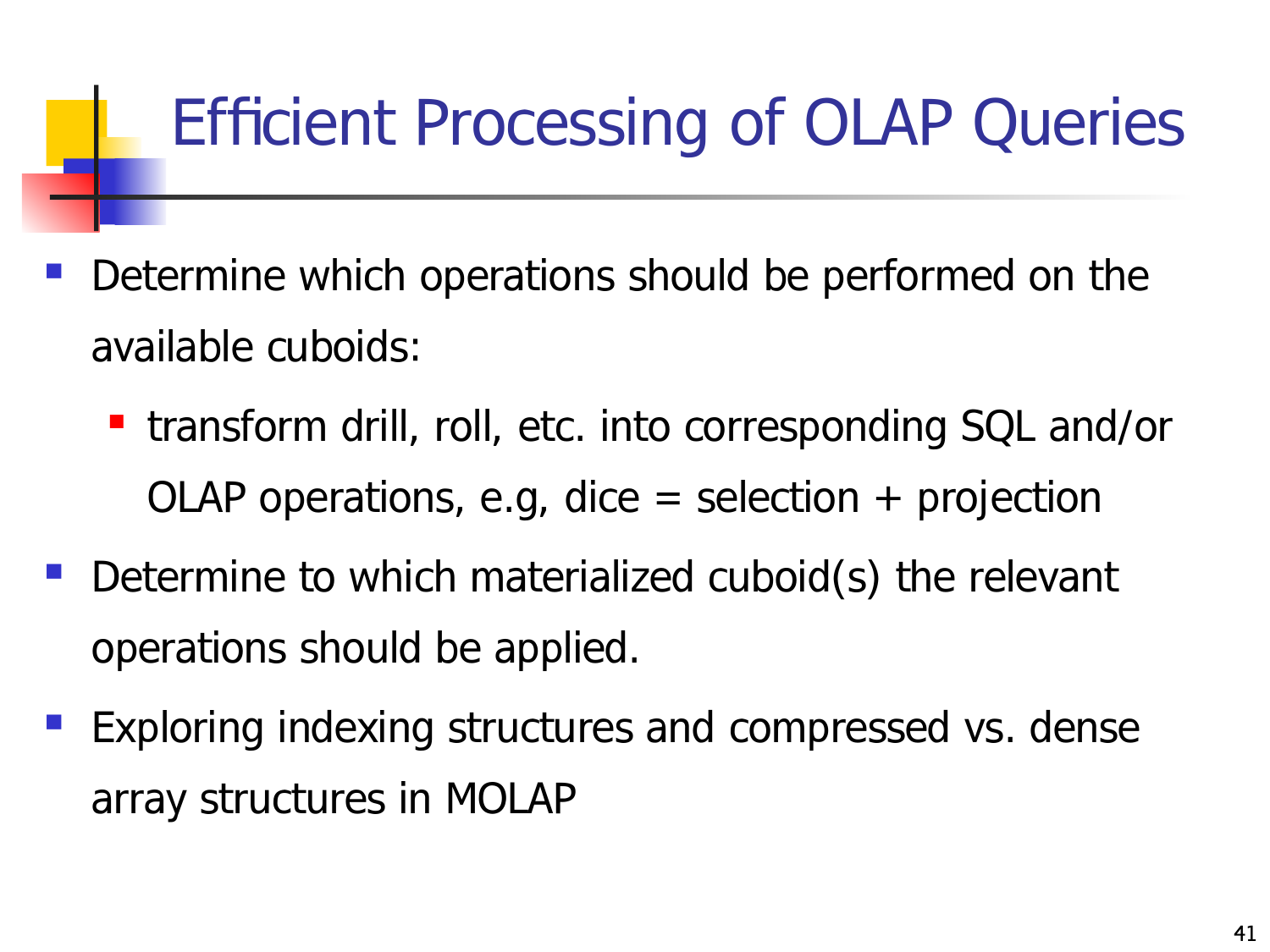

# Efficient Processing of OLAP Queries
Determine which operations should be performed on the available cuboids:
transform drill, roll, etc. into corresponding SQL and/or OLAP operations, e.g, dice = selection + projection
Determine to which materialized cuboid(s) the relevant operations should be applied.
Exploring indexing structures and compressed vs. dense array structures in MOLAP
41